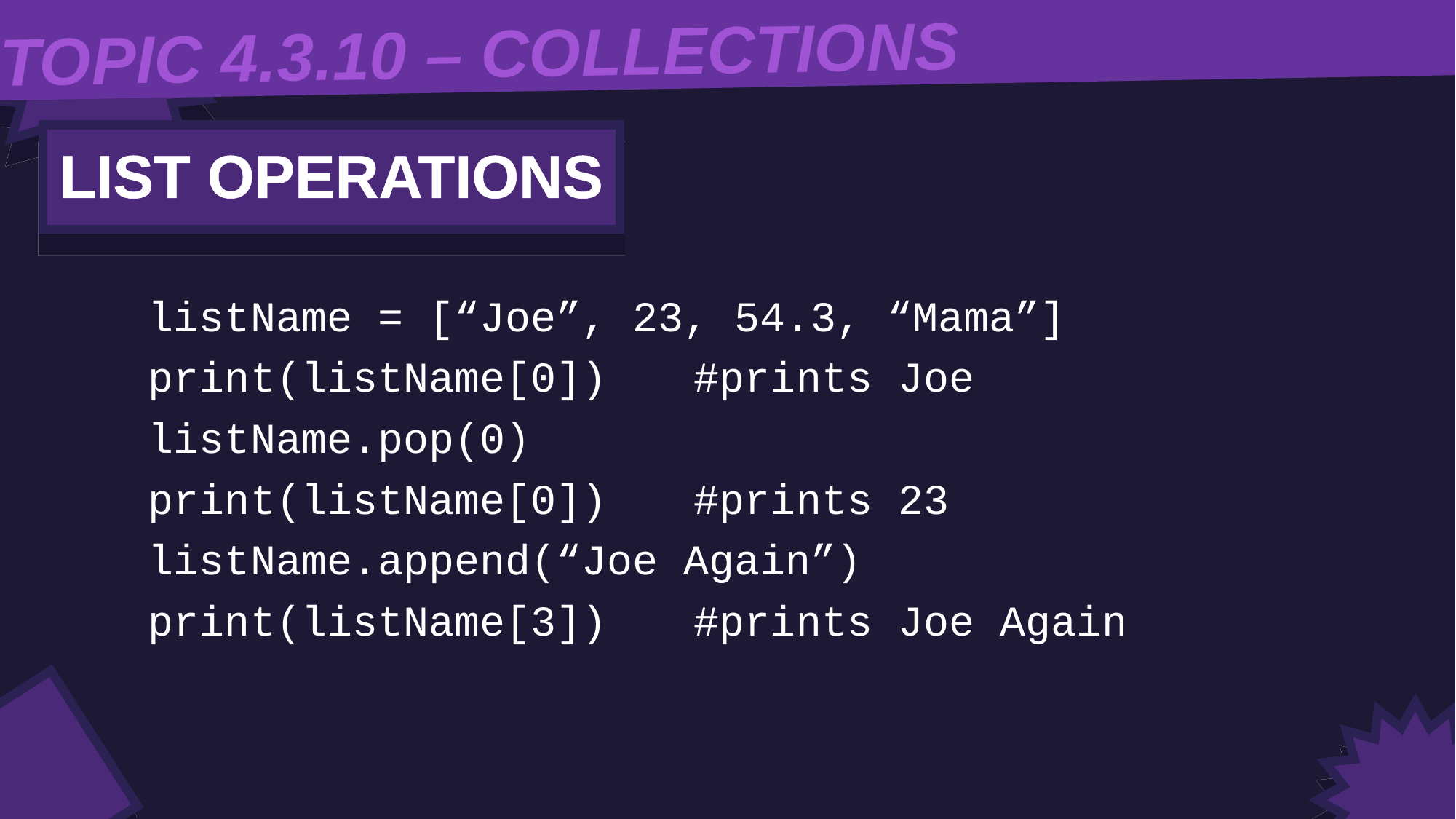

TOPIC 4.3.10 – COLLECTIONS

LIST OPERATIONS
listName = [“Joe”, 23, 54.3, “Mama”]
print(listName[0])	#prints Joe
listName.pop(0)
print(listName[0])	#prints 23
listName.append(“Joe Again”)
print(listName[3])	#prints Joe Again